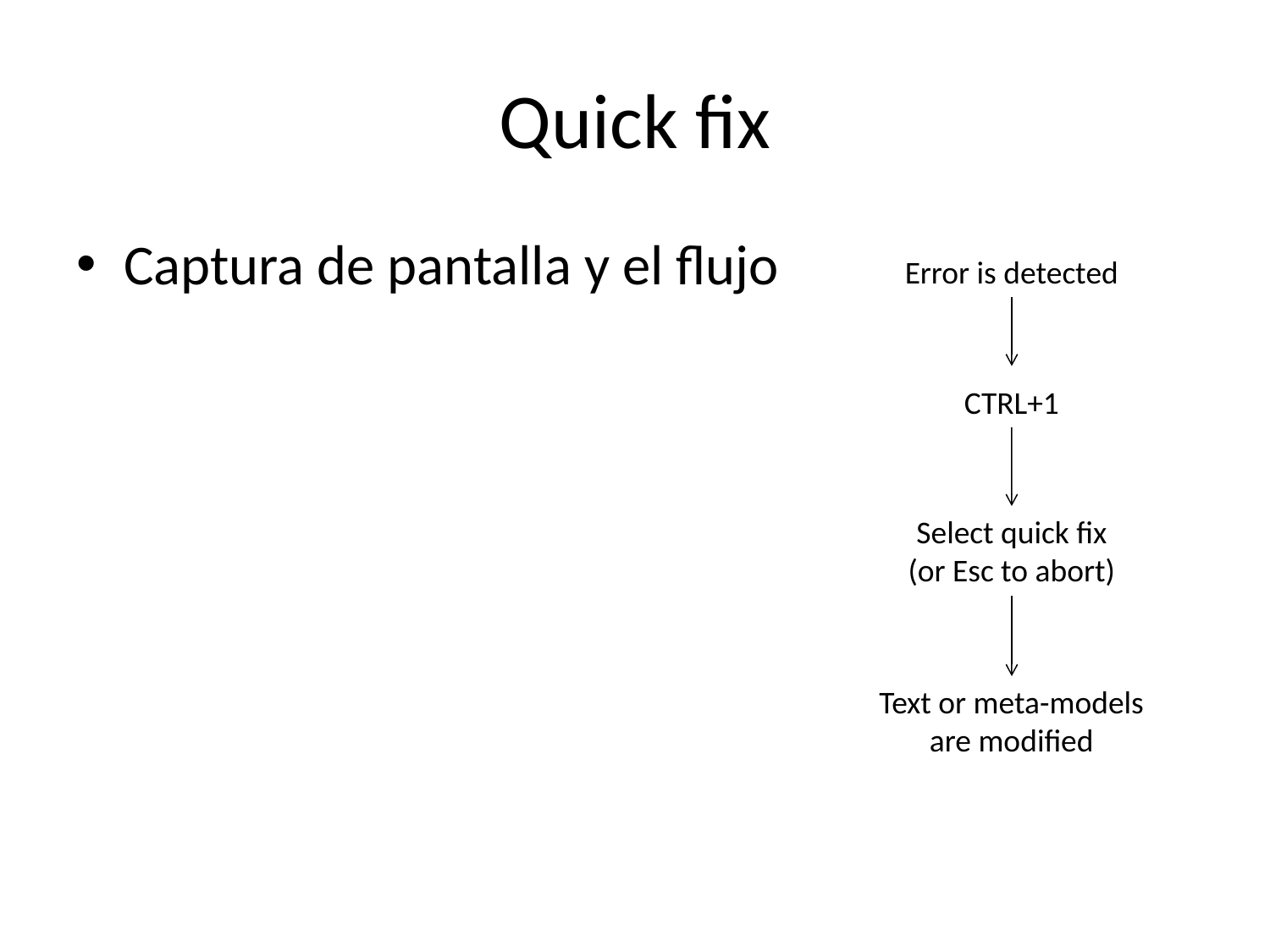

# Quick fix
Captura de pantalla y el flujo
Error is detected
CTRL+1
Select quick fix
(or Esc to abort)
Text or meta-models
are modified